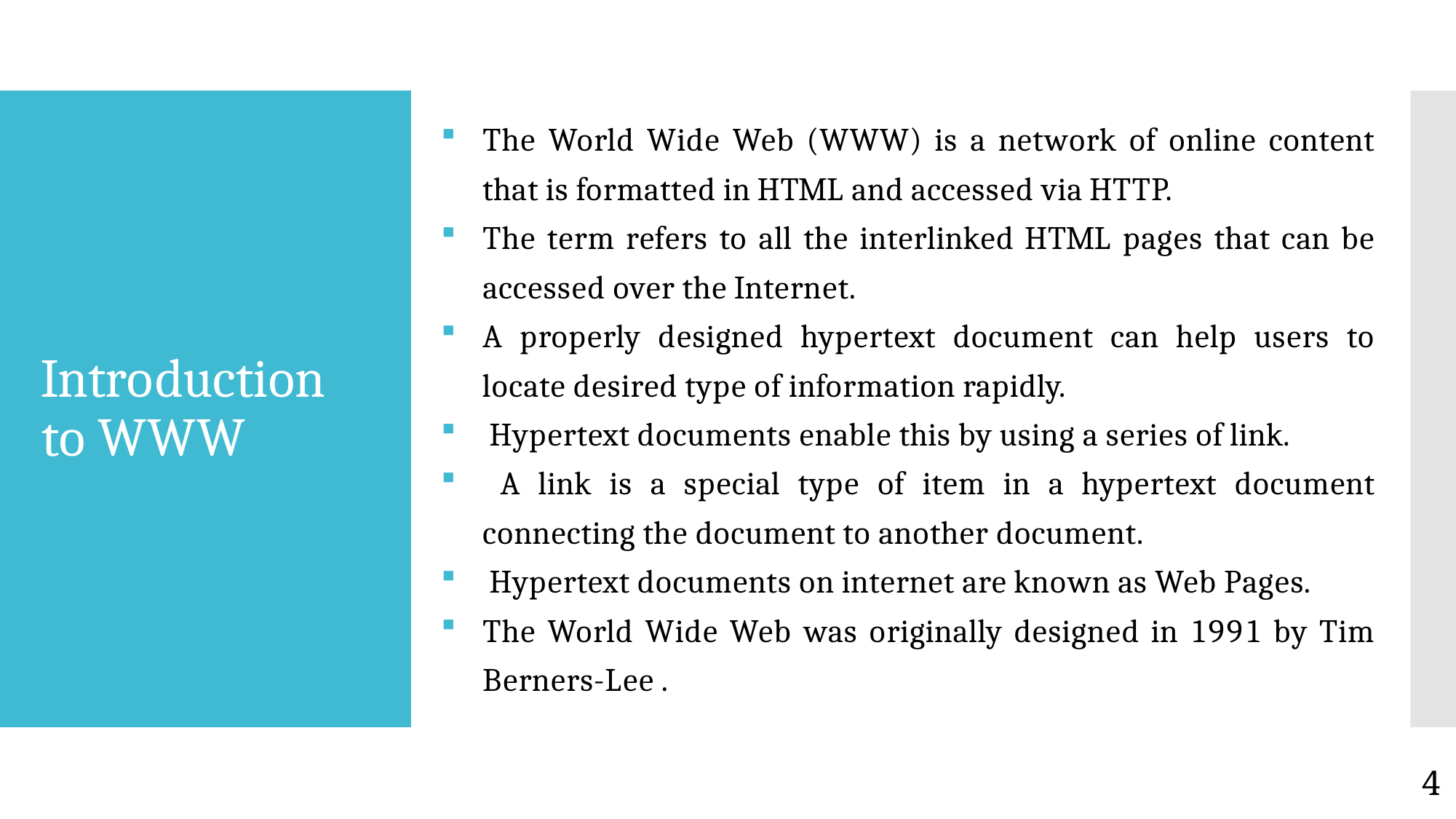

The World Wide Web (WWW) is a network of online content that is formatted in HTML and accessed via HTTP.
The term refers to all the interlinked HTML pages that can be accessed over the Internet.
A properly designed hypertext document can help users to locate desired type of information rapidly.
 Hypertext documents enable this by using a series of link.
 A link is a special type of item in a hypertext document connecting the document to another document.
 Hypertext documents on internet are known as Web Pages.
The World Wide Web was originally designed in 1991 by Tim Berners-Lee .

# Introduction to WWW
4